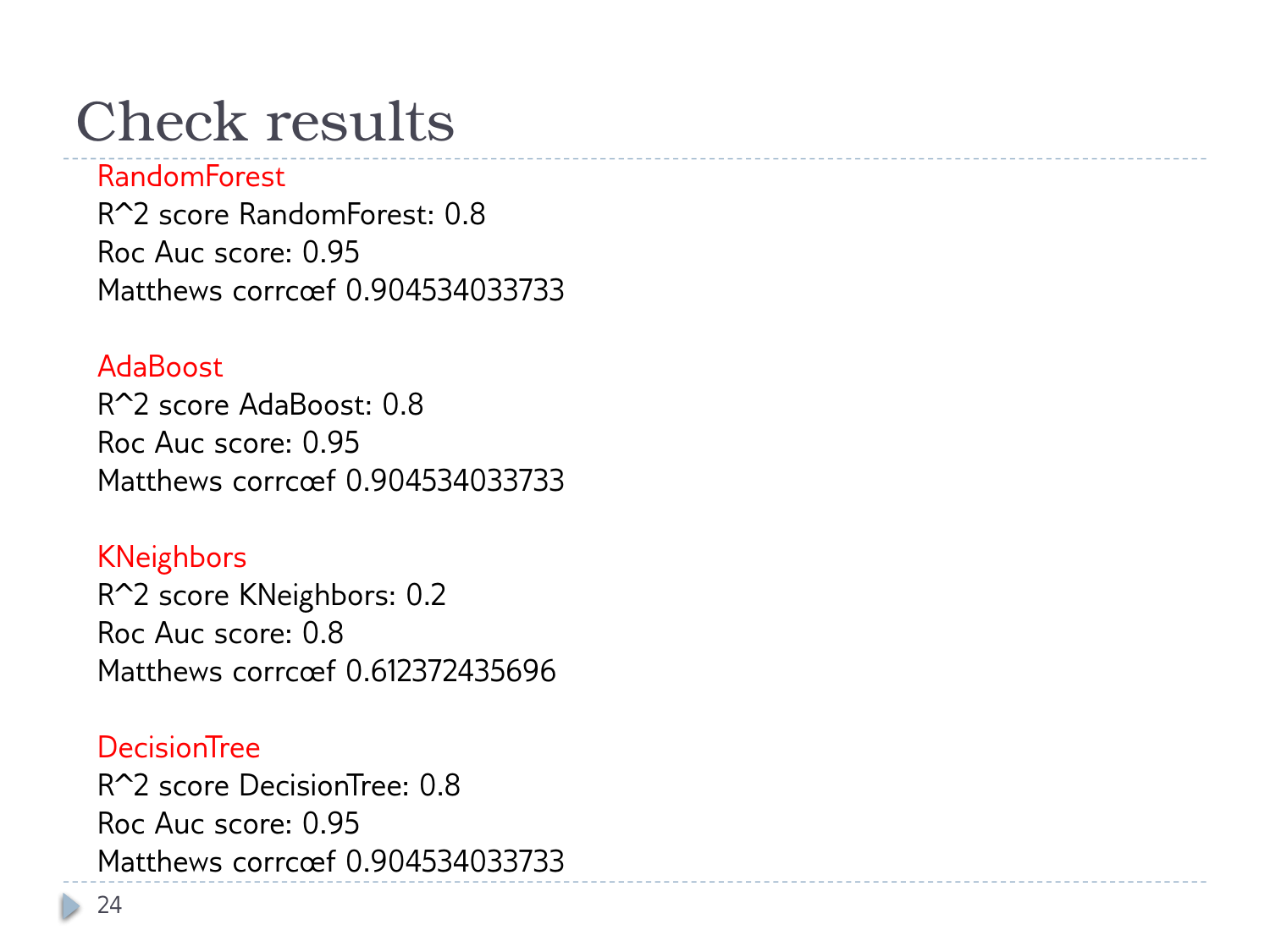

# Check results
RandomForest
R^2 score RandomForest: 0.8
Roc Auc score: 0.95
Matthews corrcoef 0.904534033733

AdaBoost
R^2 score AdaBoost: 0.8
Roc Auc score: 0.95
Matthews corrcoef 0.904534033733

KNeighbors
R^2 score KNeighbors: 0.2
Roc Auc score: 0.8
Matthews corrcoef 0.612372435696

DecisionTree
R^2 score DecisionTree: 0.8
Roc Auc score: 0.95
Matthews corrcoef 0.904534033733
24